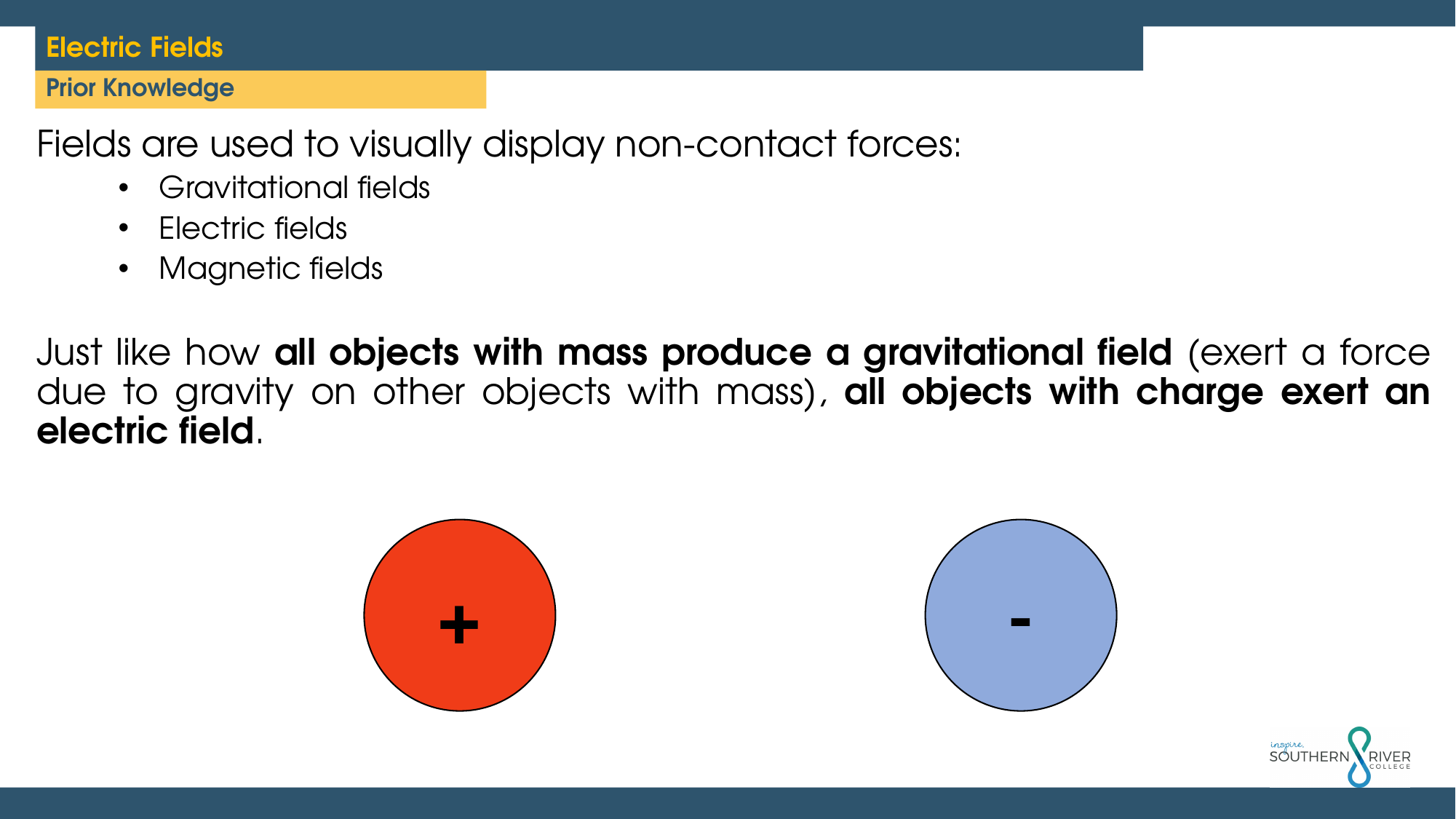

Electric Fields
Prior Knowledge

Fields are used to visually display non-contact forces:
Gravitational fields
Electric fields
Magnetic fields

Just like how all objects with mass produce a gravitational field (exert a force due to gravity on other objects with mass), all objects with charge exert an electric field.

+
-